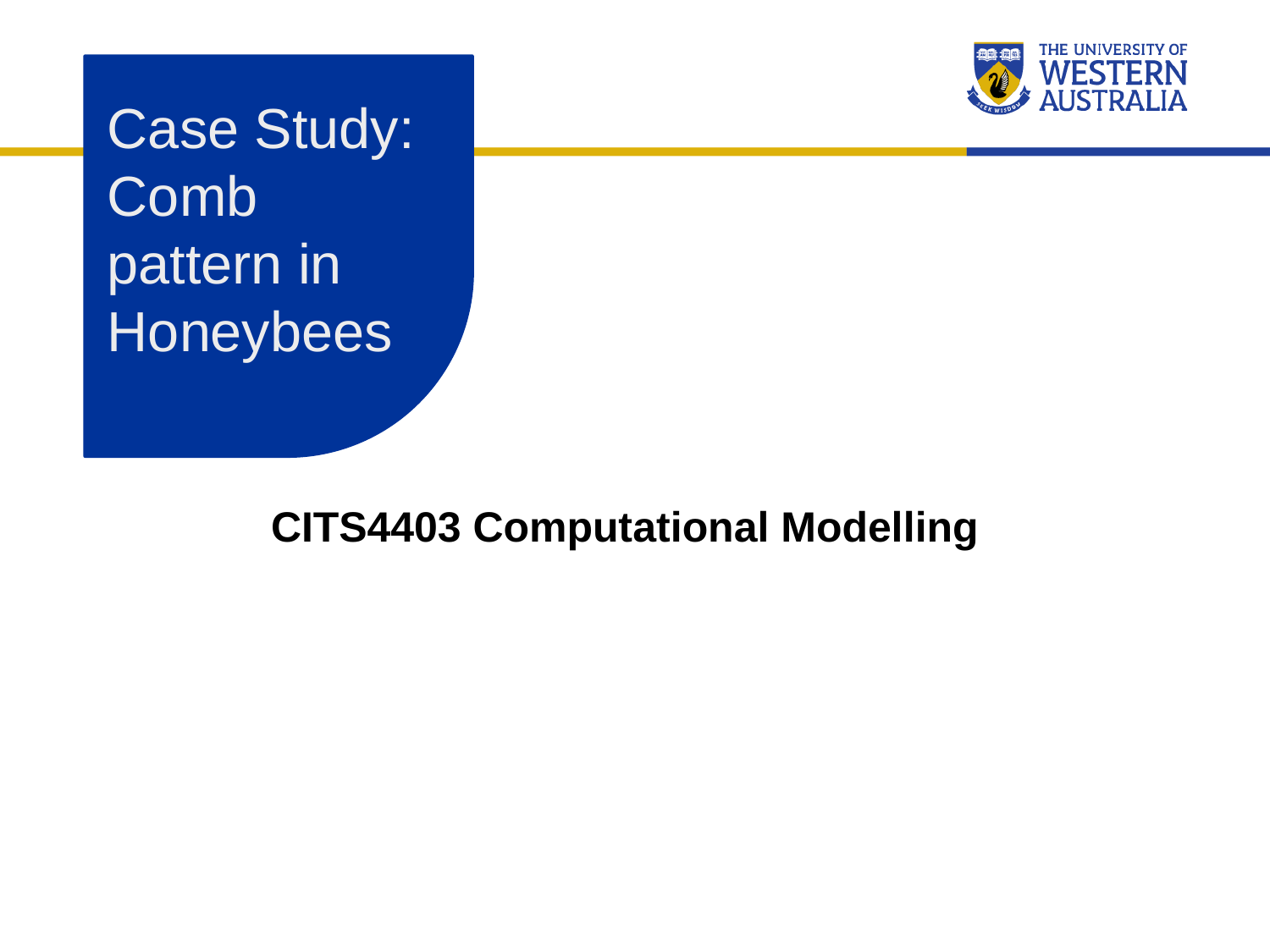

Case Study:
Comb pattern in Honeybees
CITS4403 Computational Modelling